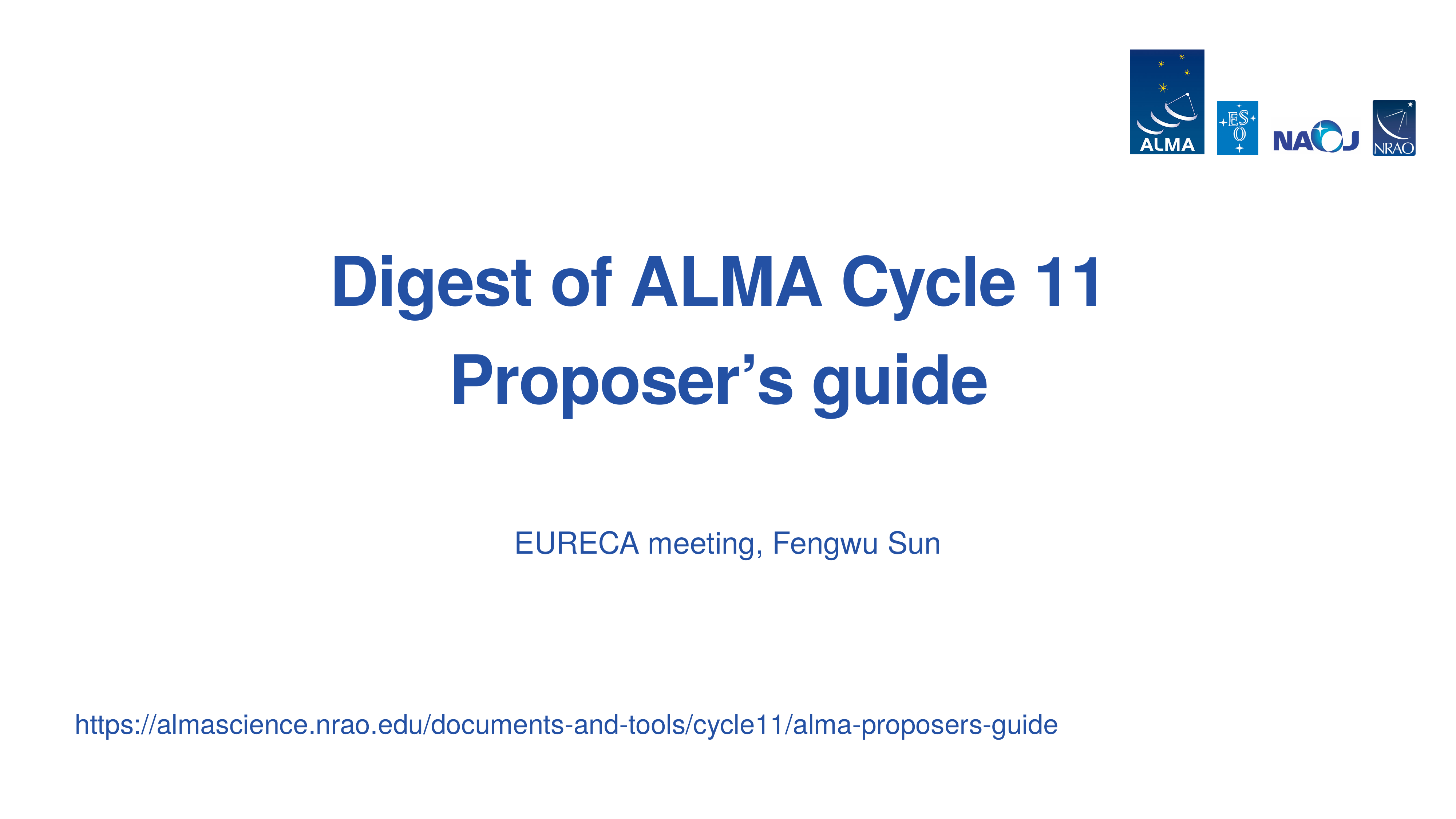

# Digest of ALMA Cycle 11 Proposer’s guide
EURECA meeting, Fengwu Sun
https://almascience.nrao.edu/documents-and-tools/cycle11/alma-proposers-guide